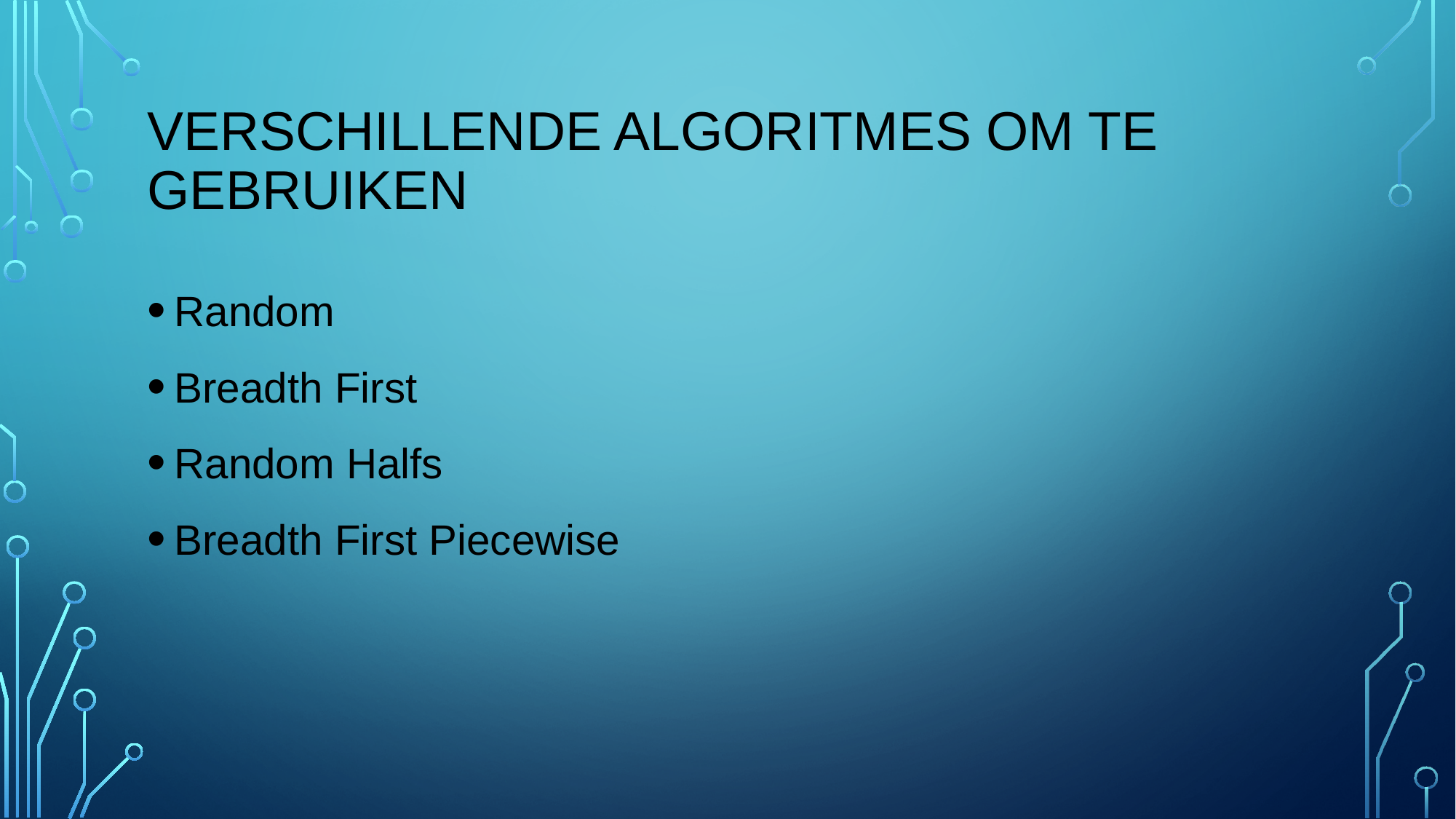

# Verschillende algoritmes om te gebruiken
Random
Breadth First
Random Halfs
Breadth First Piecewise